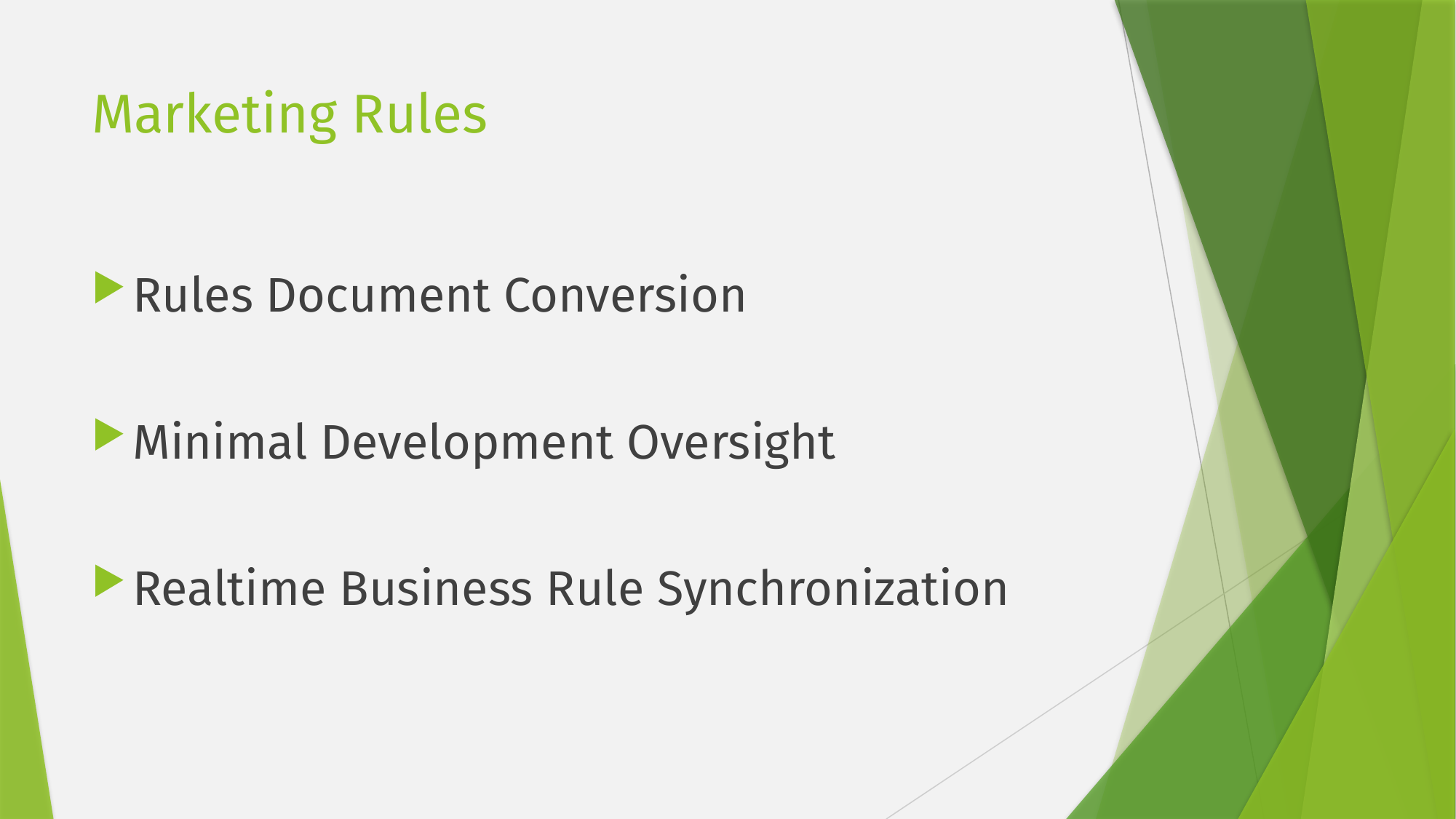

# Marketing Rules
Rules Document Conversion

Minimal Development Oversight

Realtime Business Rule Synchronization